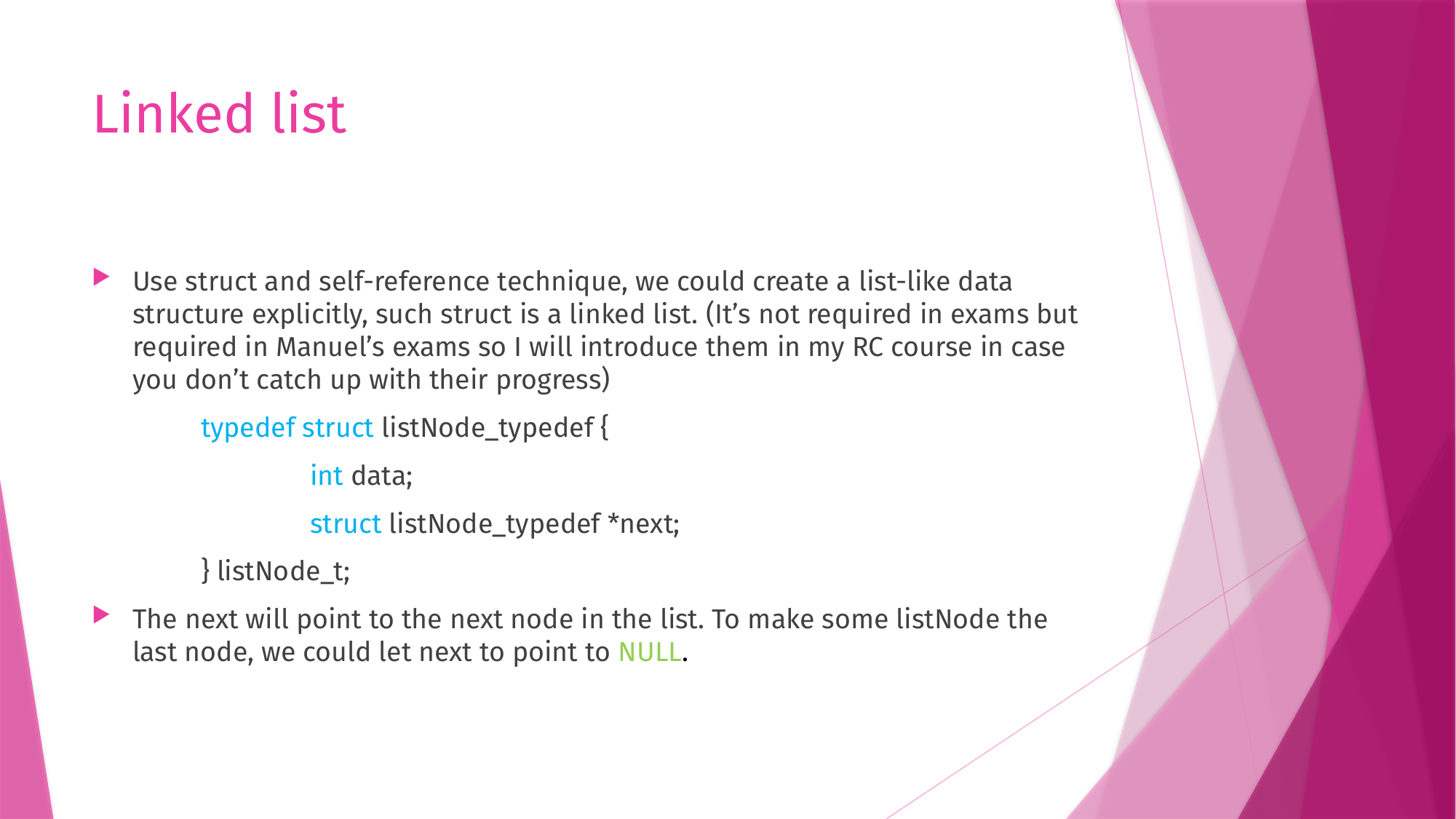

# Linked list
Use struct and self-reference technique, we could create a list-like data structure explicitly, such struct is a linked list. (It’s not required in exams but required in Manuel’s exams so I will introduce them in my RC course in case you don’t catch up with their progress)
	typedef struct listNode_typedef {
		int data;
		struct listNode_typedef *next;
	} listNode_t;
The next will point to the next node in the list. To make some listNode the last node, we could let next to point to NULL.